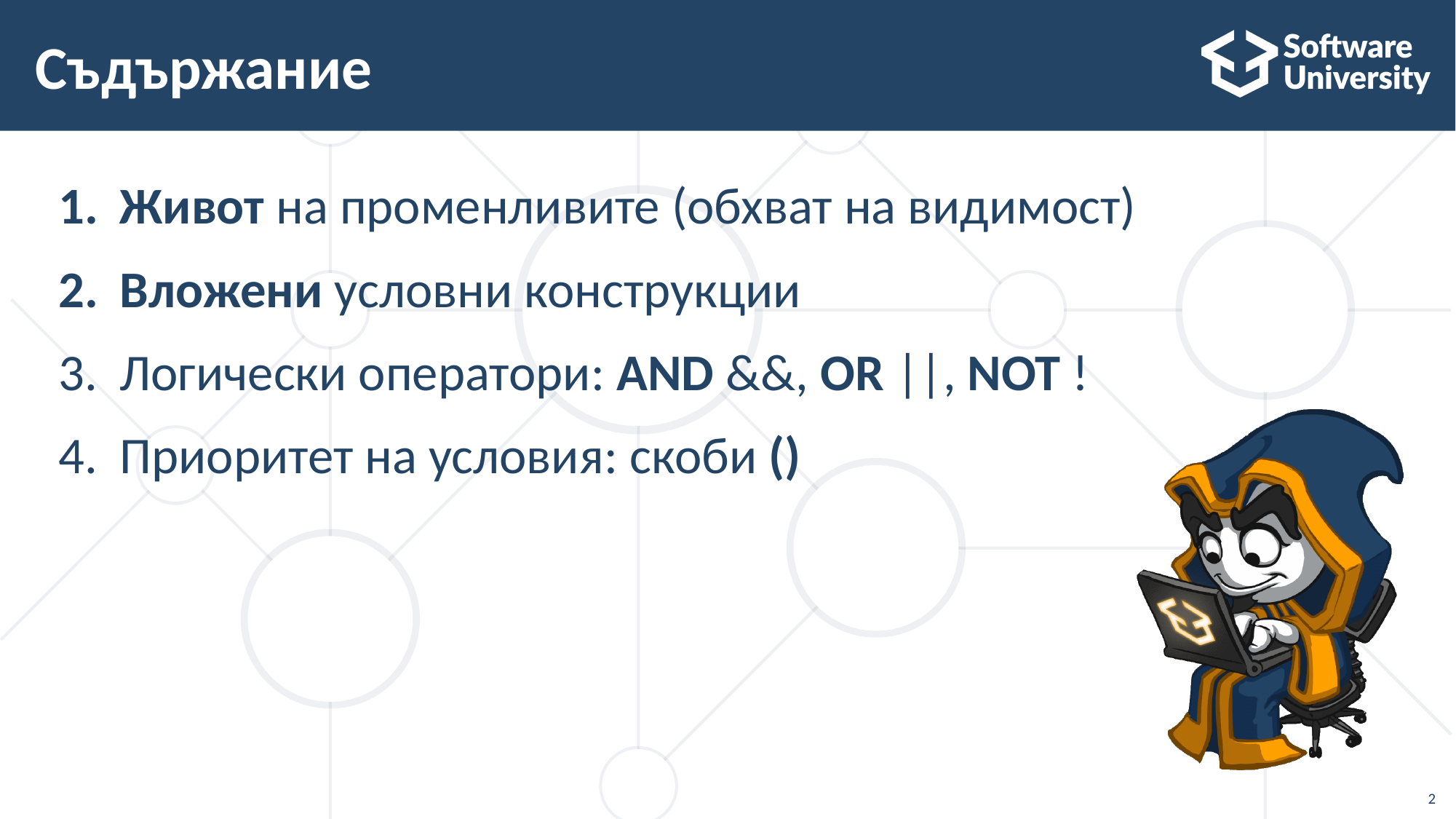

# Съдържание
Живот на променливите (обхват на видимост)
Вложени условни конструкции
Логически оператори: AND &&, OR ||, NOT !
Приоритет на условия: скоби ()
2